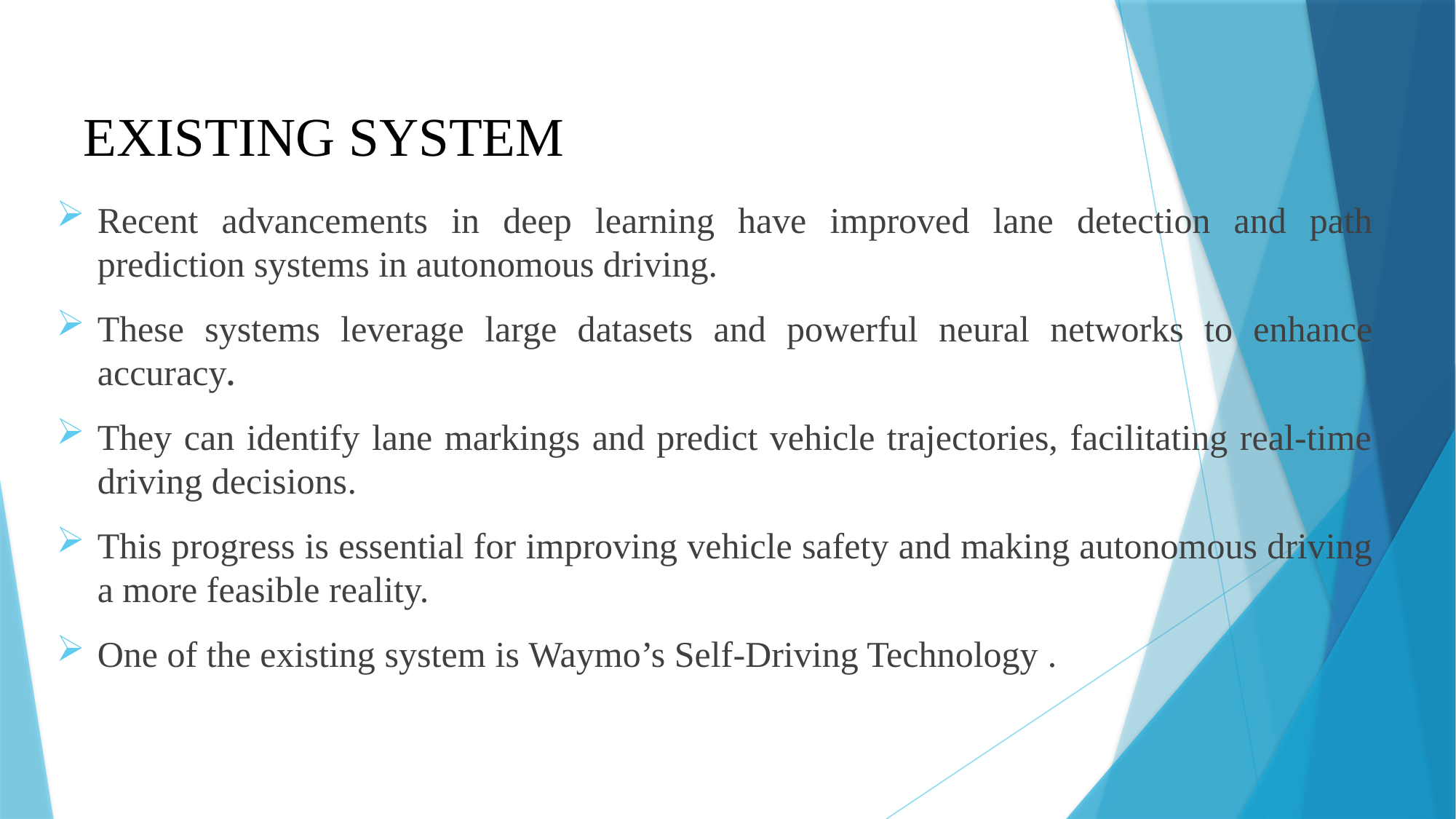

# EXISTING SYSTEM
Recent advancements in deep learning have improved lane detection and path prediction systems in autonomous driving.
These systems leverage large datasets and powerful neural networks to enhance accuracy.
They can identify lane markings and predict vehicle trajectories, facilitating real-time driving decisions.
This progress is essential for improving vehicle safety and making autonomous driving a more feasible reality.
One of the existing system is Waymo’s Self-Driving Technology .